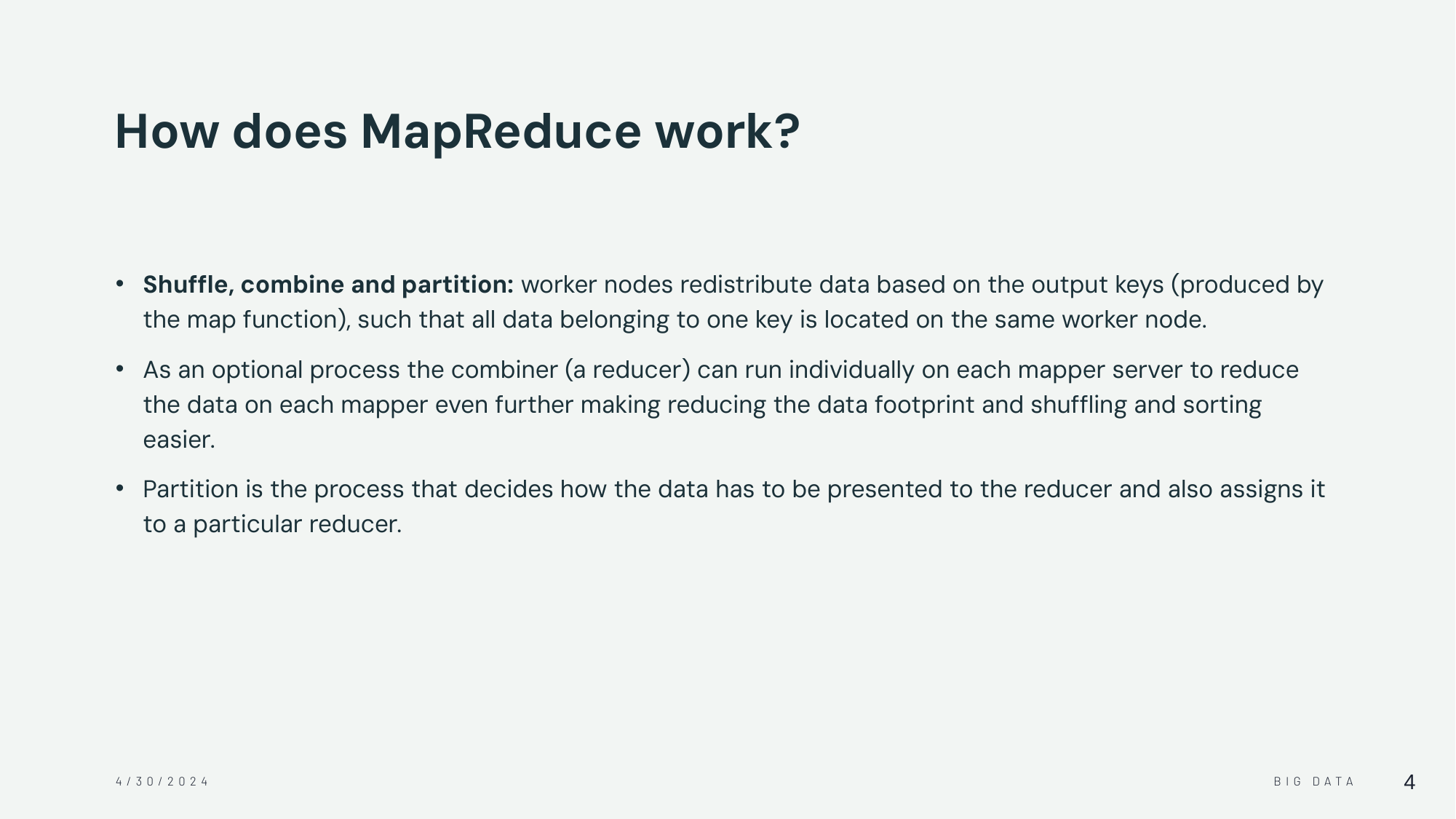

# How does MapReduce work?
Shuffle, combine and partition: worker nodes redistribute data based on the output keys (produced by the map function), such that all data belonging to one key is located on the same worker node.
As an optional process the combiner (a reducer) can run individually on each mapper server to reduce the data on each mapper even further making reducing the data footprint and shuffling and sorting easier.
Partition is the process that decides how the data has to be presented to the reducer and also assigns it to a particular reducer.

4/30/2024
Big data
4